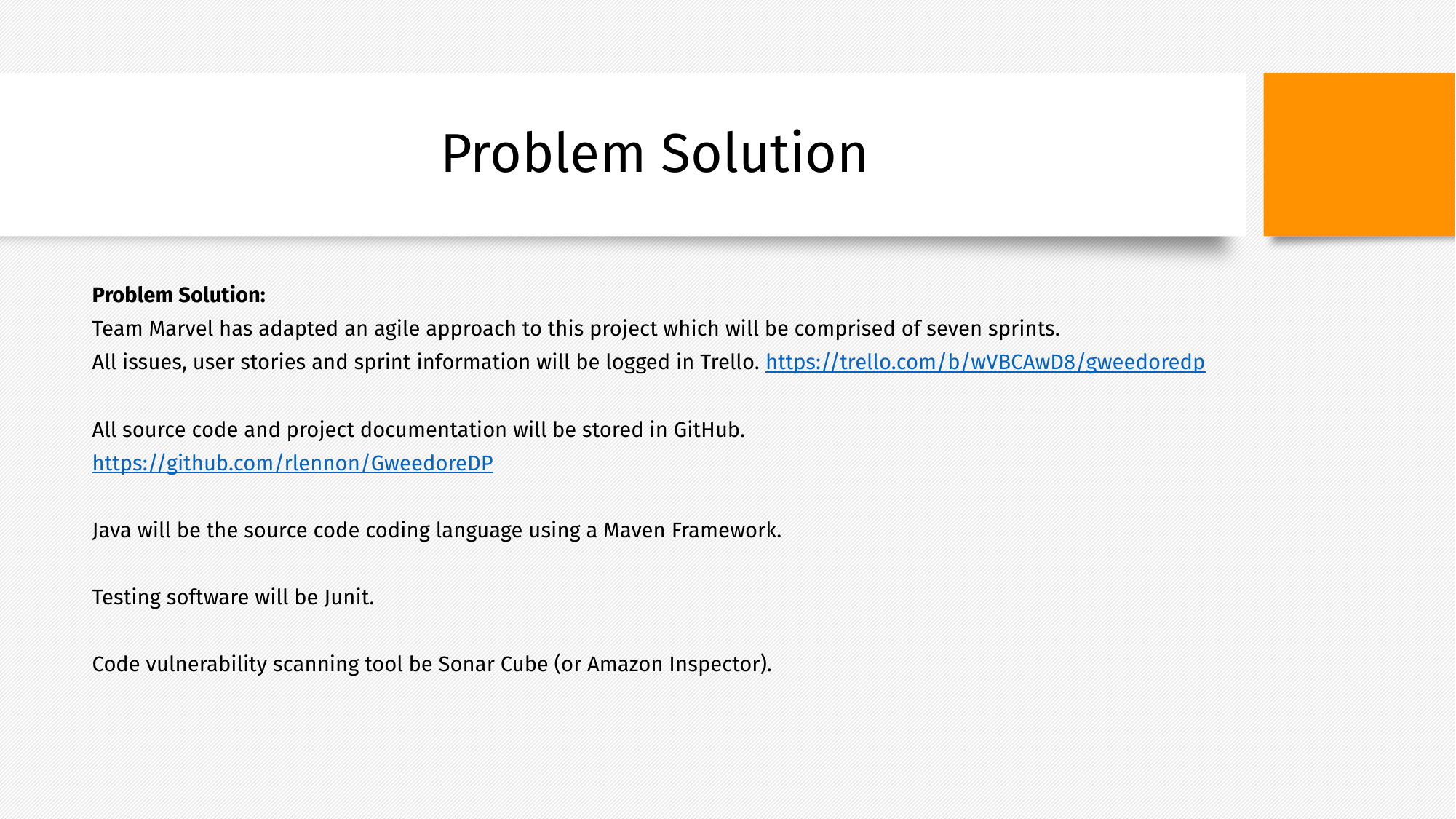

# Problem Solution
Problem Solution:
Team Marvel has adapted an agile approach to this project which will be comprised of seven sprints.
All issues, user stories and sprint information will be logged in Trello. https://trello.com/b/wVBCAwD8/gweedoredp

All source code and project documentation will be stored in GitHub.
https://github.com/rlennon/GweedoreDP

Java will be the source code coding language using a Maven Framework.

Testing software will be Junit.

Code vulnerability scanning tool be Sonar Cube (or Amazon Inspector).